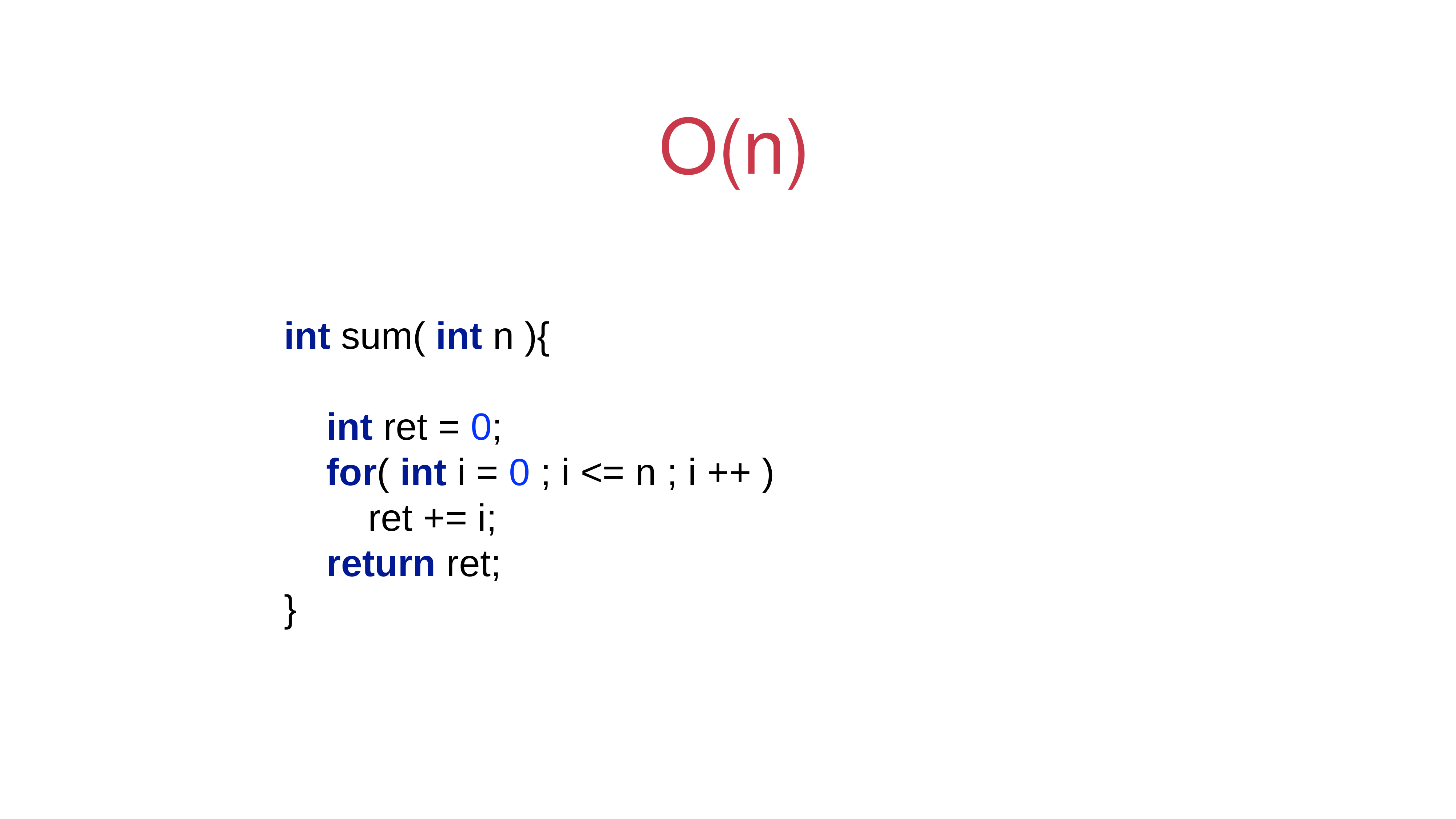

# O(n)
int sum( int n ){
    int ret = 0;
    for( int i = 0 ; i <= n ; i ++ )
        ret += i;
    return ret;
}